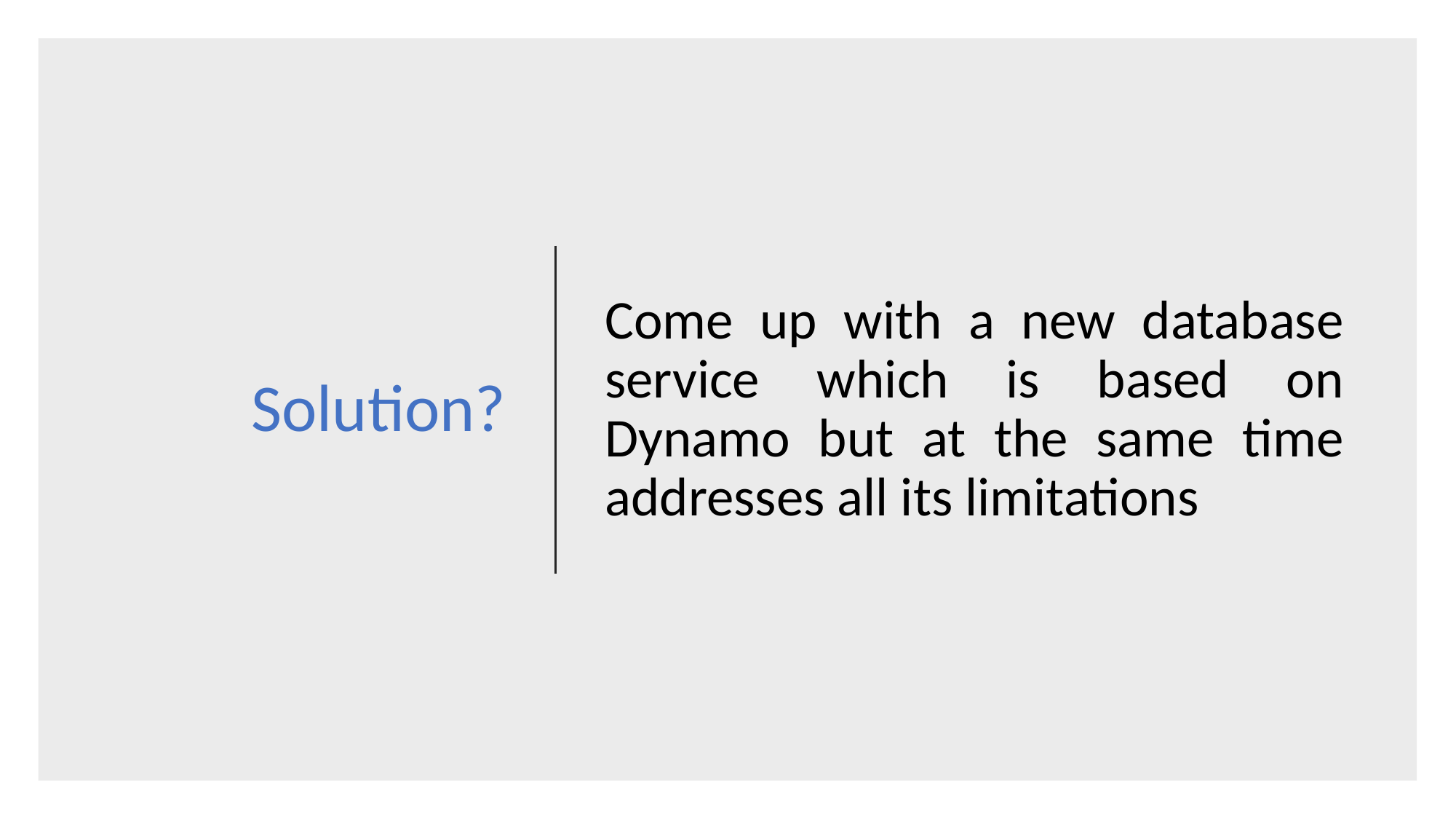

# Solution?
Come up with a new database service which is based on Dynamo but at the same time addresses all its limitations